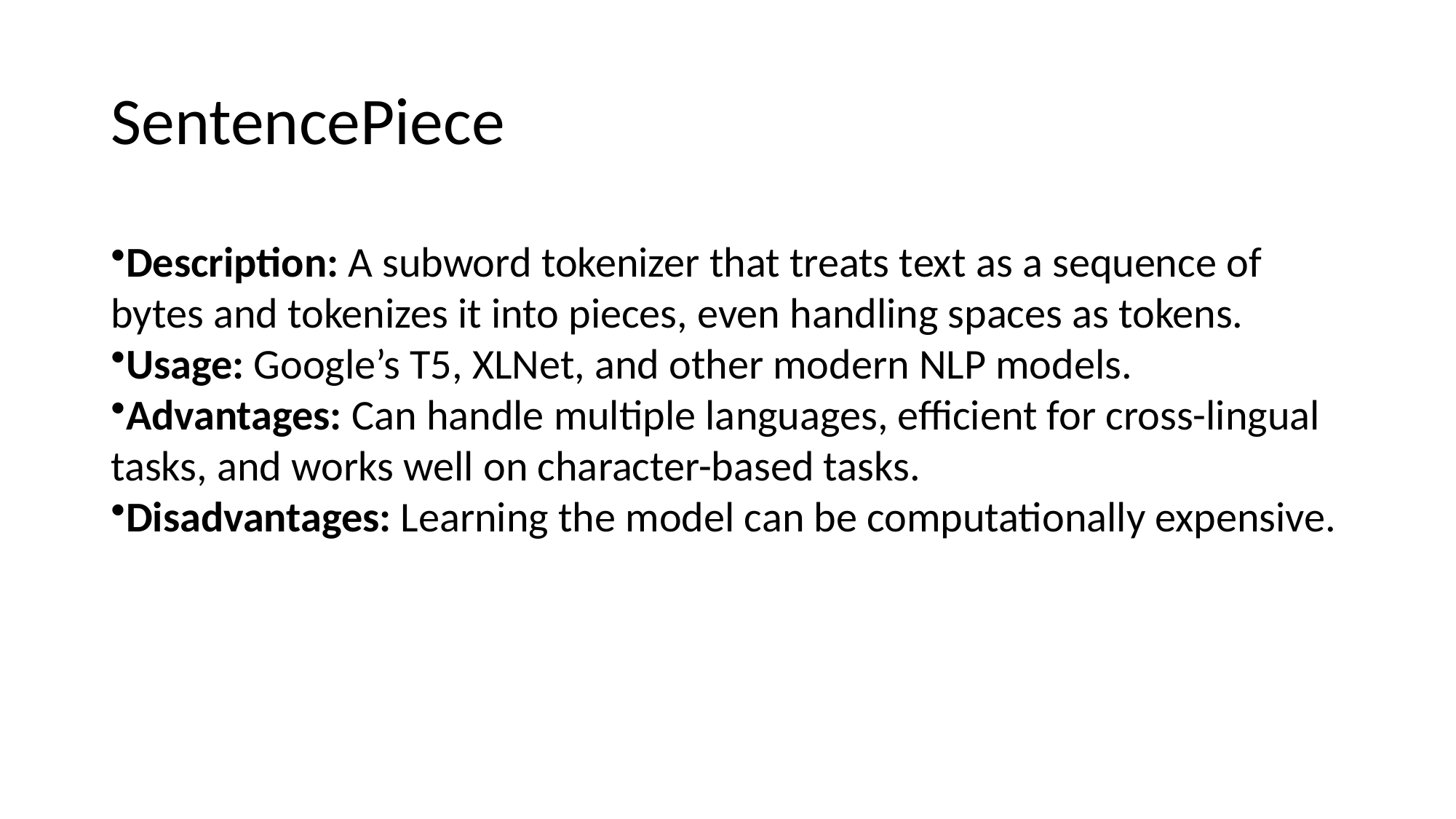

# SentencePiece
Description: A subword tokenizer that treats text as a sequence of bytes and tokenizes it into pieces, even handling spaces as tokens.
Usage: Google’s T5, XLNet, and other modern NLP models.
Advantages: Can handle multiple languages, efficient for cross-lingual tasks, and works well on character-based tasks.
Disadvantages: Learning the model can be computationally expensive.